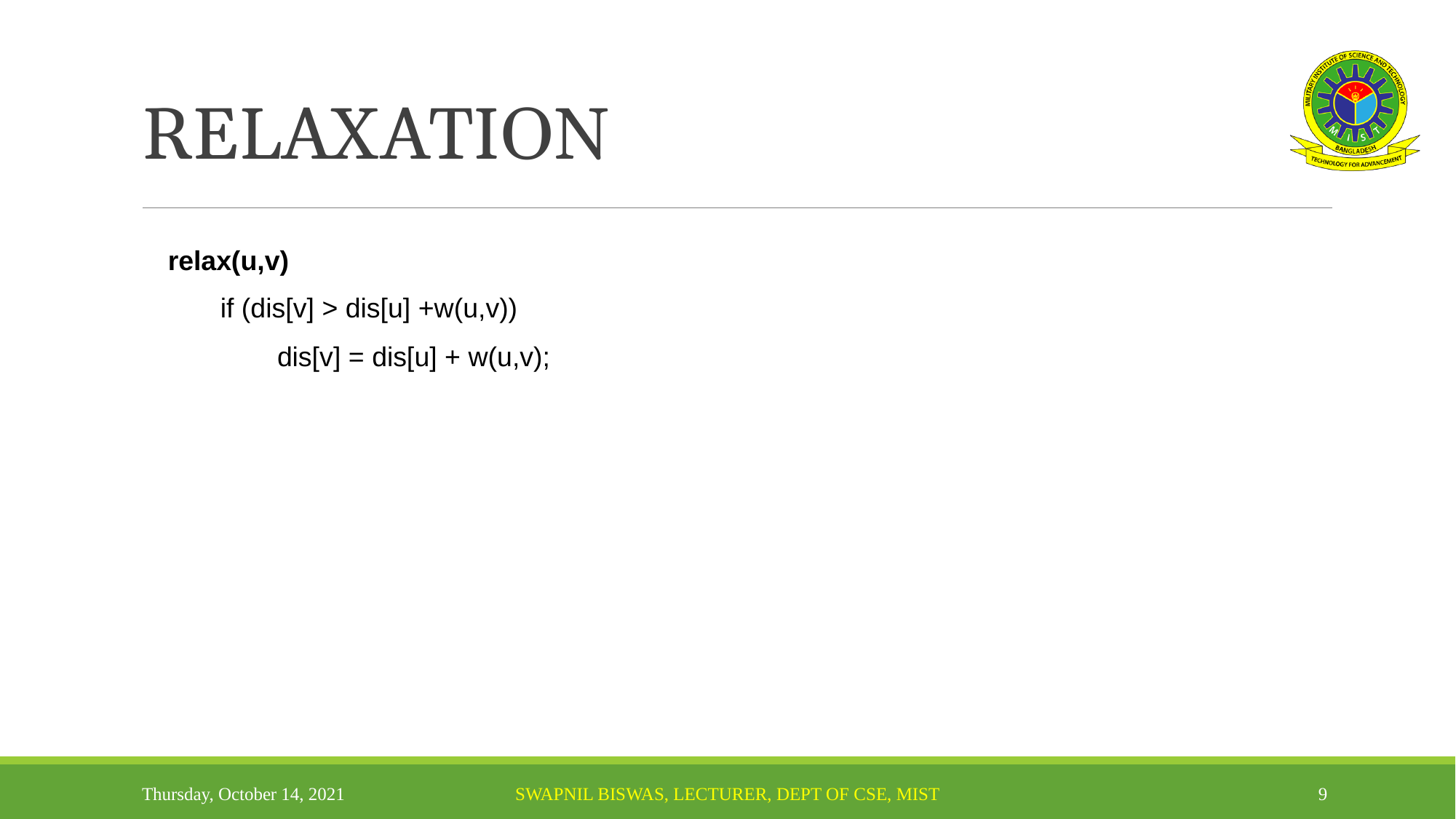

# RELAXATION
relax(u,v)
if (dis[v] > dis[u] +w(u,v))
dis[v] = dis[u] + w(u,v);
Thursday, October 14, 2021
Swapnil Biswas, Lecturer, Dept of CSE, MIST
9